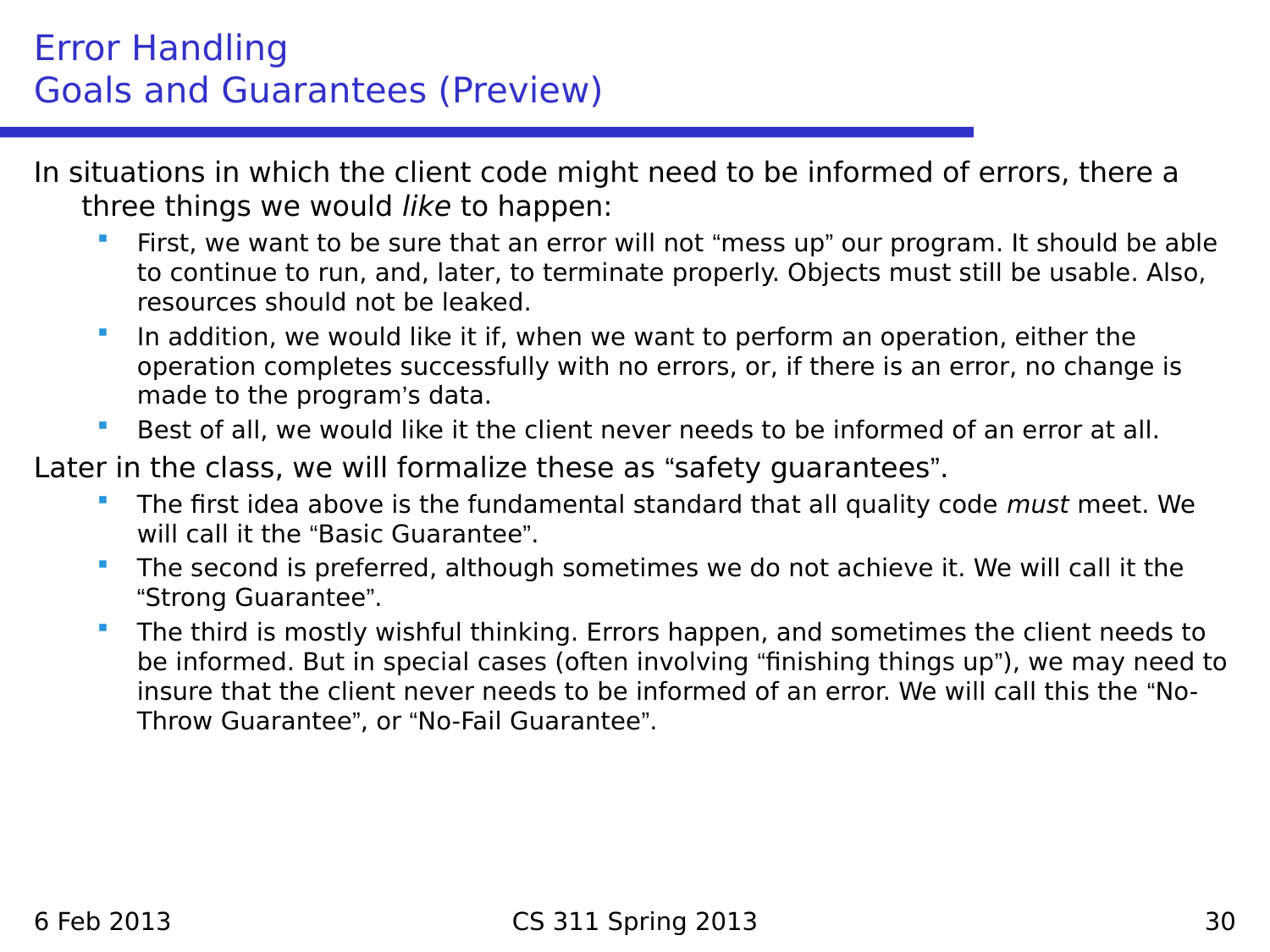

# Error Handling Goals and Guarantees (Preview)
In situations in which the client code might need to be informed of errors, there a three things we would like to happen:
First, we want to be sure that an error will not “mess up” our program. It should be able to continue to run, and, later, to terminate properly. Objects must still be usable. Also, resources should not be leaked.
In addition, we would like it if, when we want to perform an operation, either the operation completes successfully with no errors, or, if there is an error, no change is made to the program’s data.
Best of all, we would like it the client never needs to be informed of an error at all.
Later in the class, we will formalize these as “safety guarantees”.
The first idea above is the fundamental standard that all quality code must meet. We will call it the “Basic Guarantee”.
The second is preferred, although sometimes we do not achieve it. We will call it the “Strong Guarantee”.
The third is mostly wishful thinking. Errors happen, and sometimes the client needs to be informed. But in special cases (often involving “finishing things up”), we may need to insure that the client never needs to be informed of an error. We will call this the “No-Throw Guarantee”, or “No-Fail Guarantee”.
6 Feb 2013
CS 311 Spring 2013
30